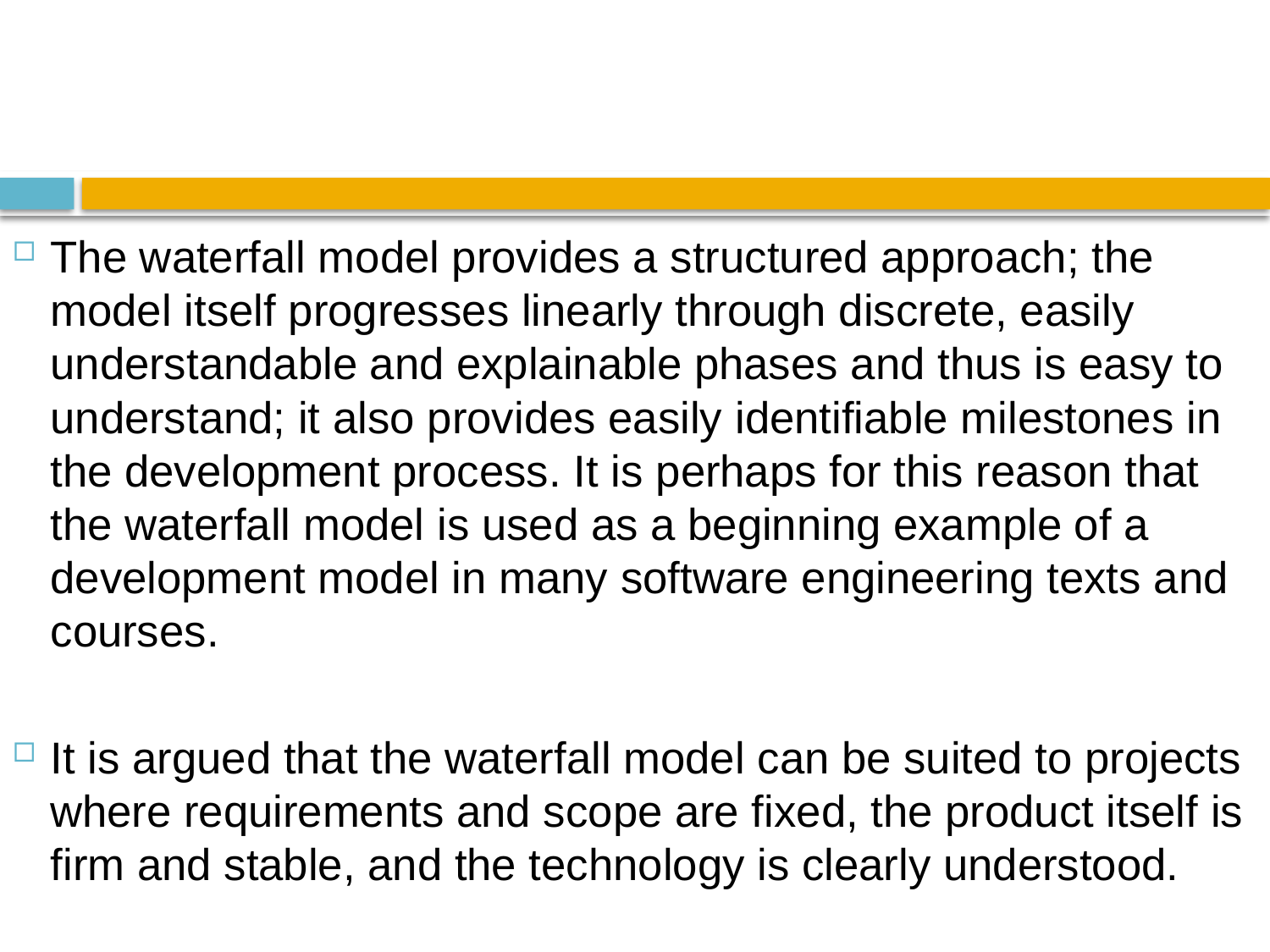

#
The waterfall model provides a structured approach; the model itself progresses linearly through discrete, easily understandable and explainable phases and thus is easy to understand; it also provides easily identifiable milestones in the development process. It is perhaps for this reason that the waterfall model is used as a beginning example of a development model in many software engineering texts and courses.

It is argued that the waterfall model can be suited to projects where requirements and scope are fixed, the product itself is firm and stable, and the technology is clearly understood.